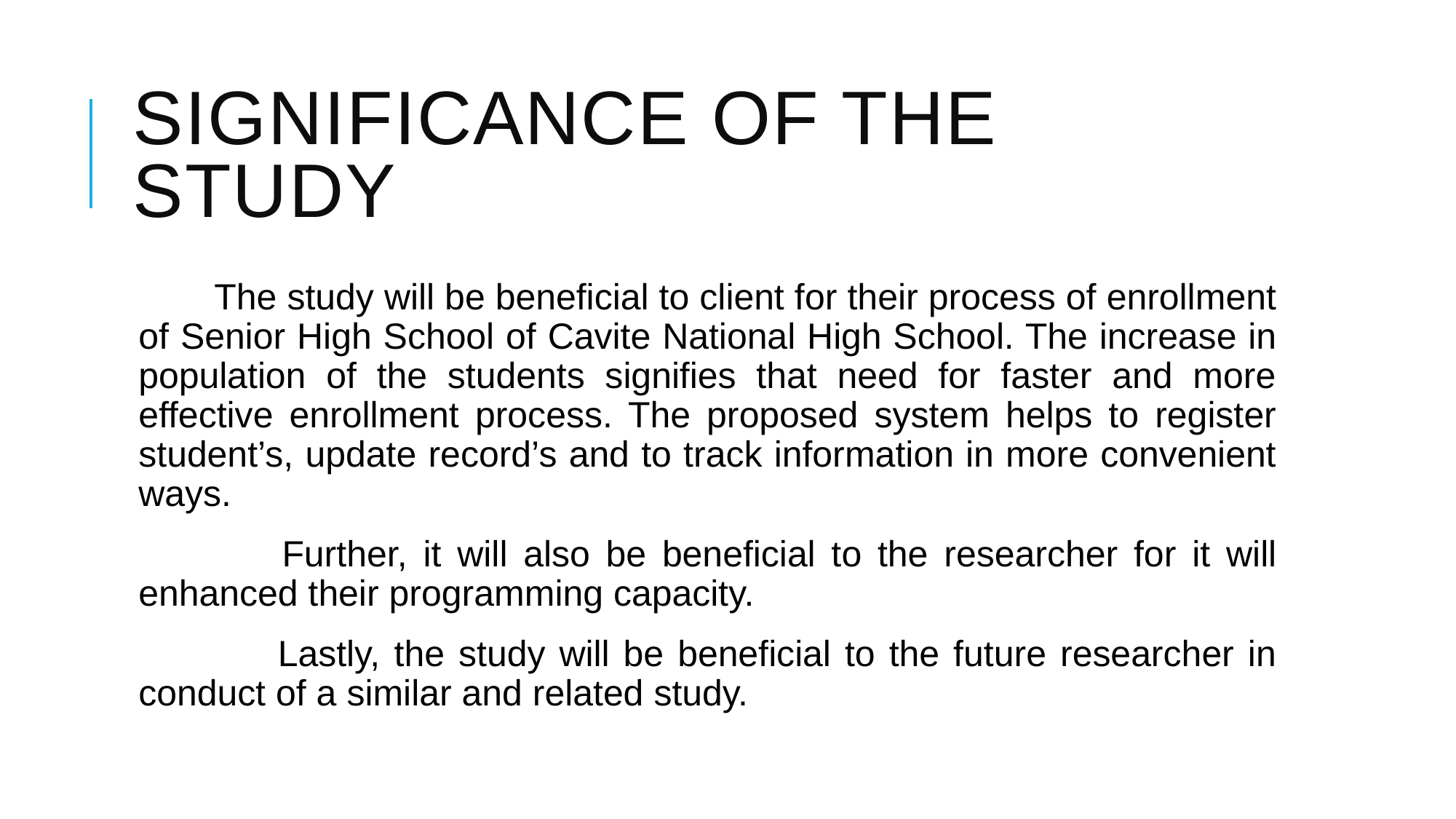

# Significance of the study
        The study will be beneficial to client for their process of enrollment of Senior High School of Cavite National High School. The increase in population of the students signifies that need for faster and more effective enrollment process. The proposed system helps to register student’s, update record’s and to track information in more convenient ways.
         Further, it will also be beneficial to the researcher for it will enhanced their programming capacity.
          Lastly, the study will be beneficial to the future researcher in conduct of a similar and related study.